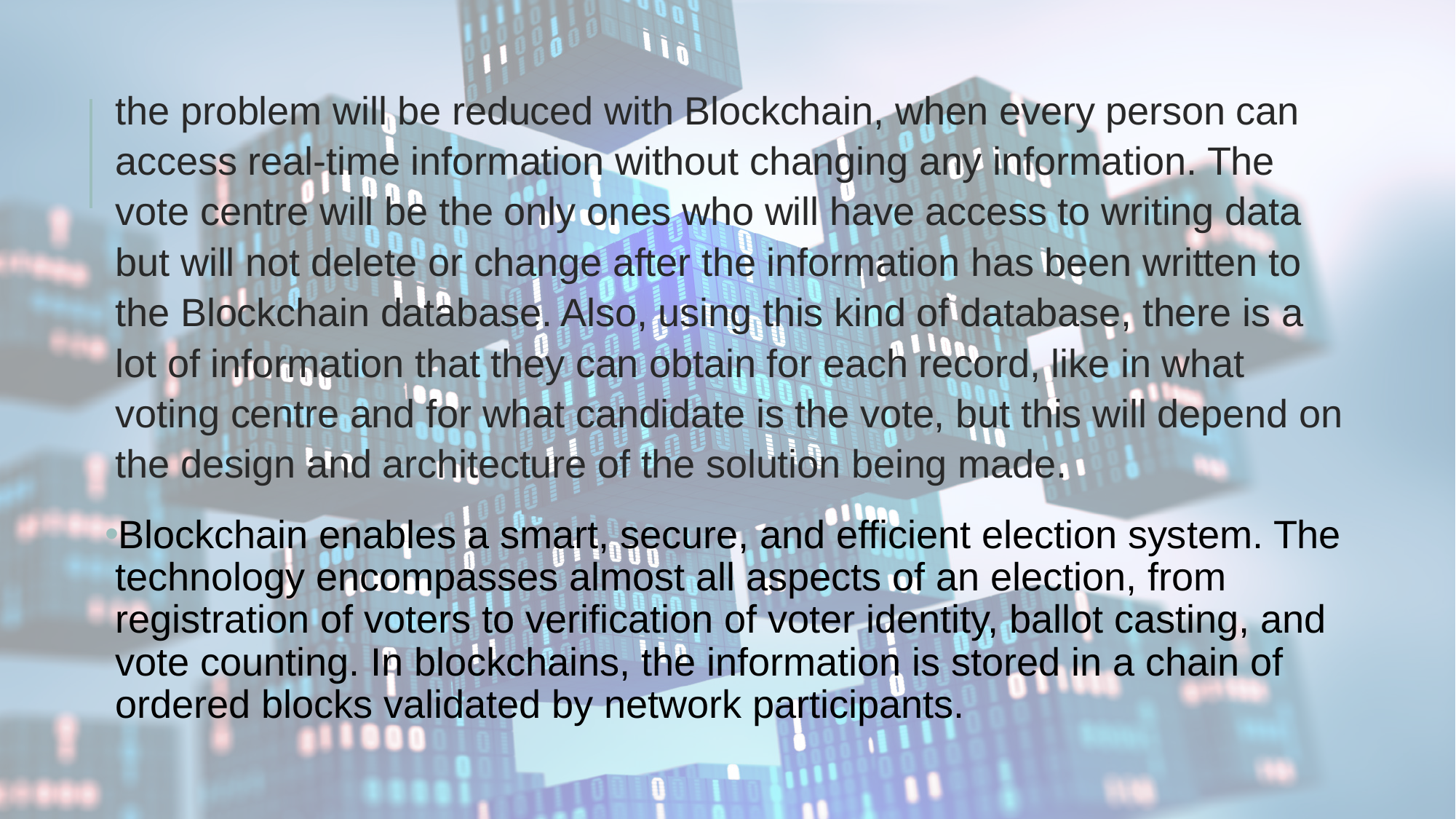

the problem will be reduced with Blockchain, when every person can access real-time information without changing any information. The vote centre will be the only ones who will have access to writing data but will not delete or change after the information has been written to the Blockchain database. Also, using this kind of database, there is a lot of information that they can obtain for each record, like in what voting centre and for what candidate is the vote, but this will depend on the design and architecture of the solution being made.
Blockchain enables a smart, secure, and efficient election system. The technology encompasses almost all aspects of an election, from registration of voters to verification of voter identity, ballot casting, and vote counting. In blockchains, the information is stored in a chain of ordered blocks validated by network participants.